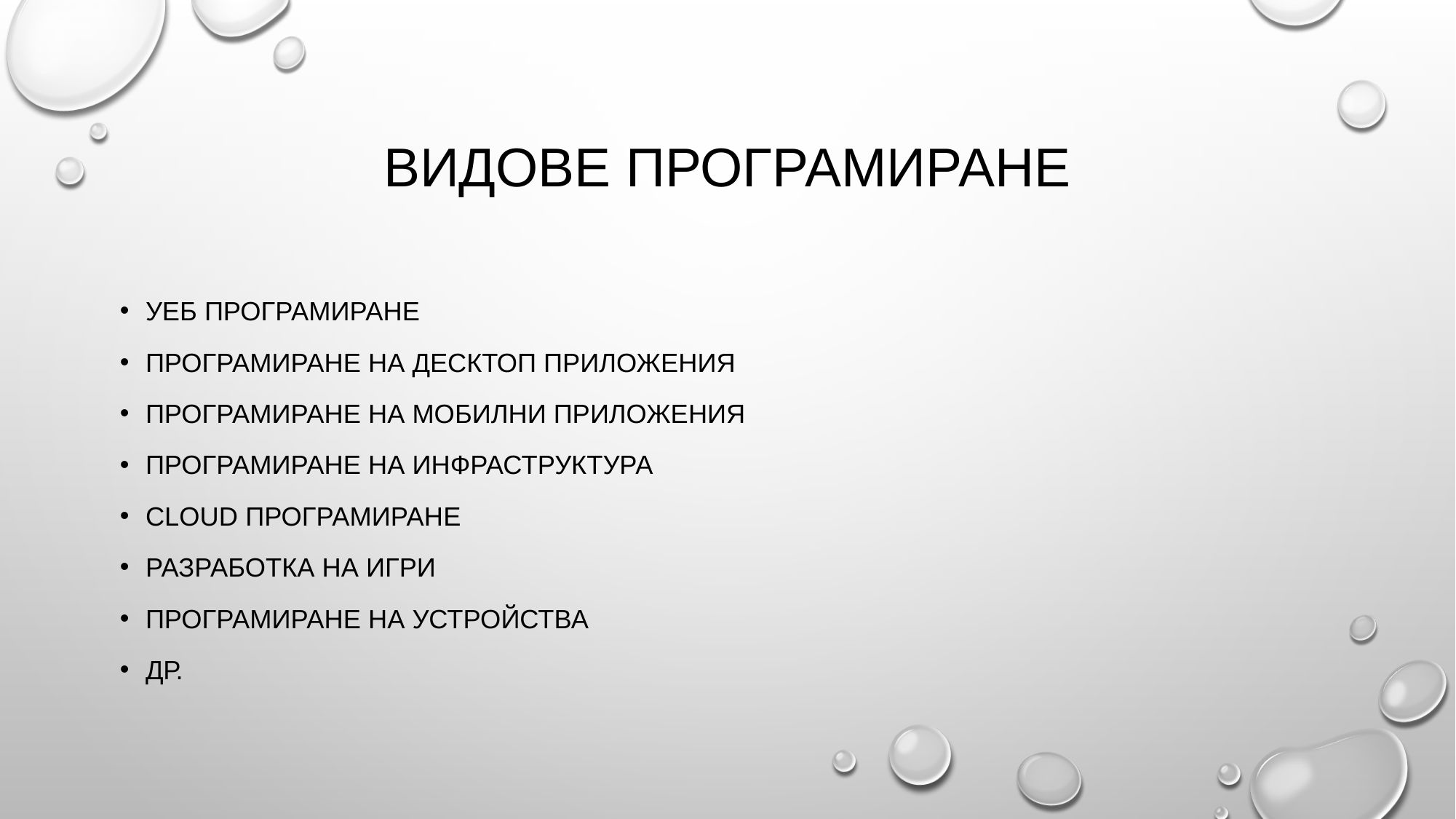

# Видове програмиране
Уеб програмиране
Програмиране на десктоп приложения
Програмиране на мобилни приложения
Програмиране на инфраструктура
CLOUD програмиране
Разработка на игри
Програмиране на устройства
Др.